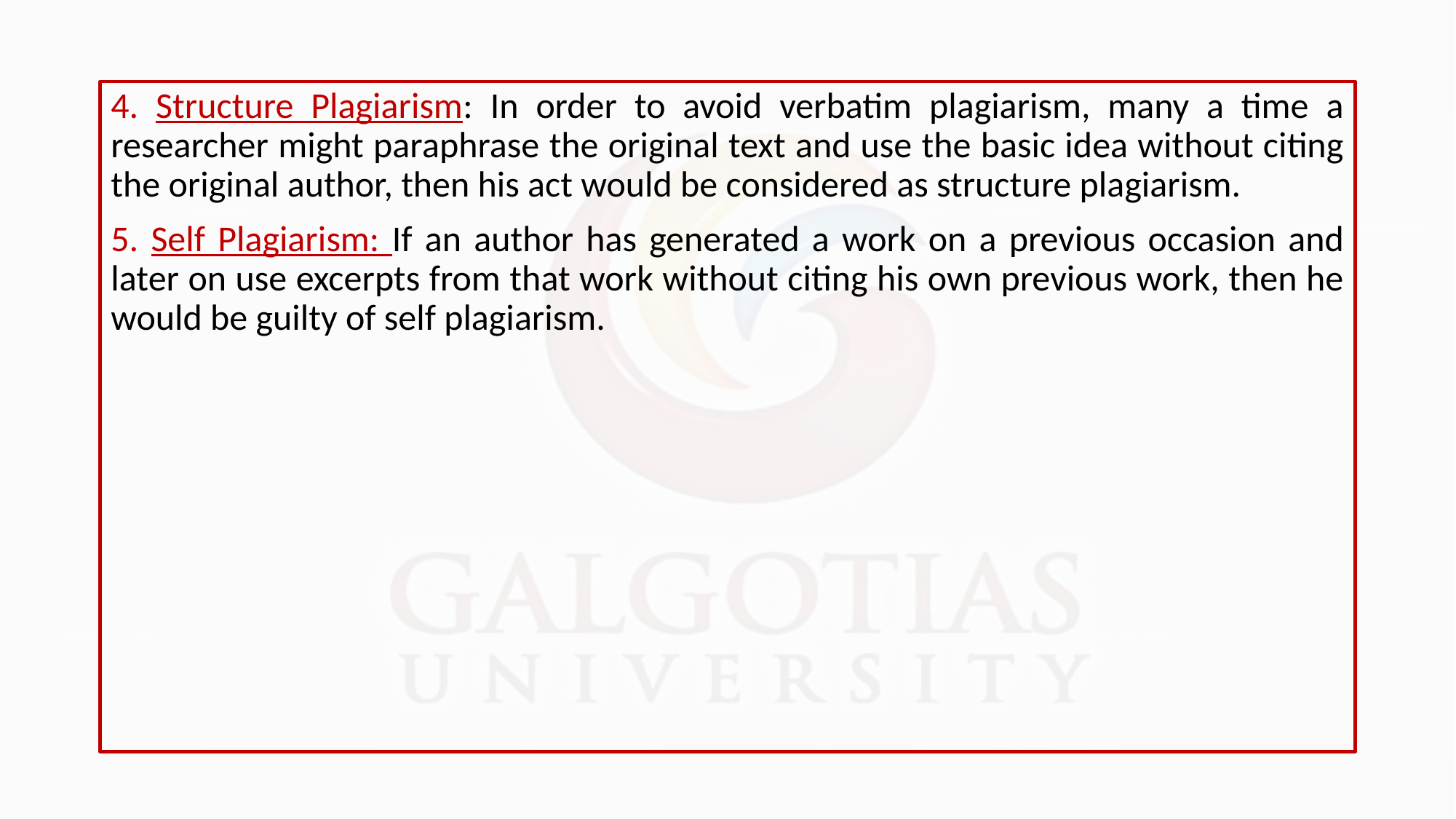

4. Structure Plagiarism: In order to avoid verbatim plagiarism, many a time a researcher might paraphrase the original text and use the basic idea without citing the original author, then his act would be considered as structure plagiarism.
5. Self Plagiarism: If an author has generated a work on a previous occasion and later on use excerpts from that work without citing his own previous work, then he would be guilty of self plagiarism.